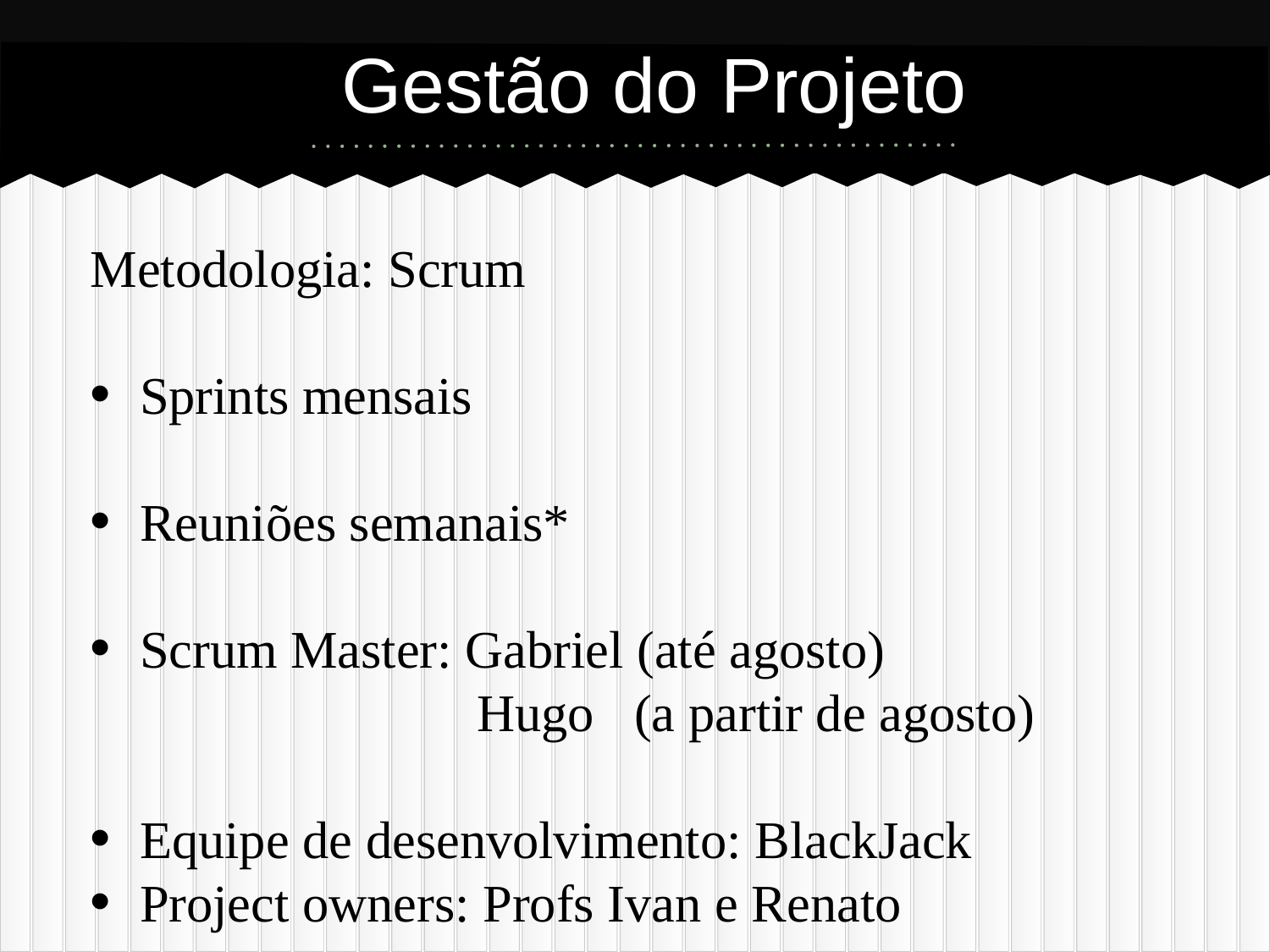

# Gestão do Projeto
Metodologia: Scrum

Sprints mensais

Reuniões semanais*

Scrum Master: Gabriel (até agosto)
                             Hugo   (a partir de agosto)

Equipe de desenvolvimento: BlackJack
Project owners: Profs Ivan e Renato